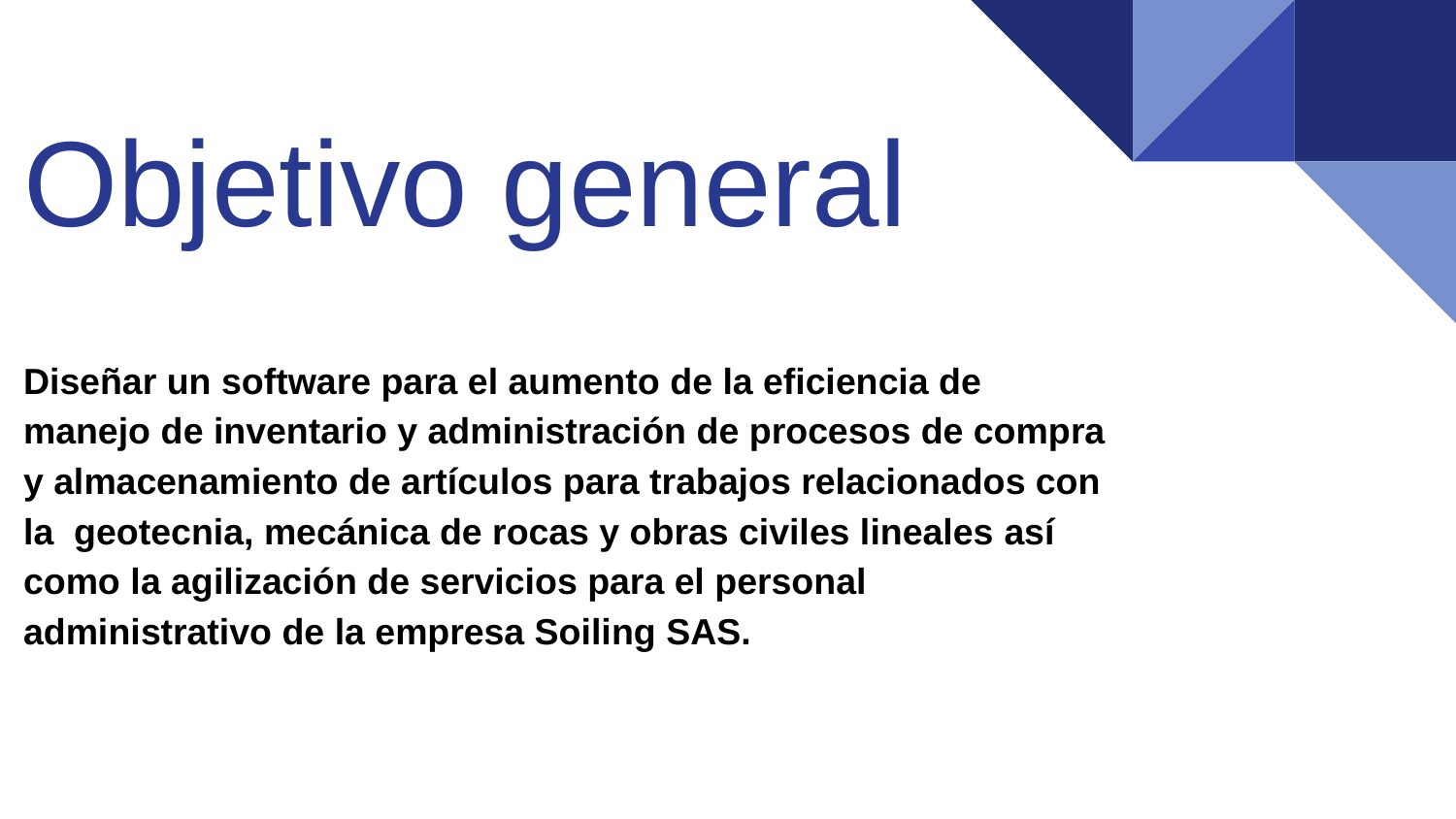

Objetivo general

Diseñar un software para el aumento de la eficiencia de manejo de inventario y administración de procesos de compra y almacenamiento de artículos para trabajos relacionados con la  geotecnia, mecánica de rocas y obras civiles lineales así como la agilización de servicios para el personal administrativo de la empresa Soiling SAS.

#